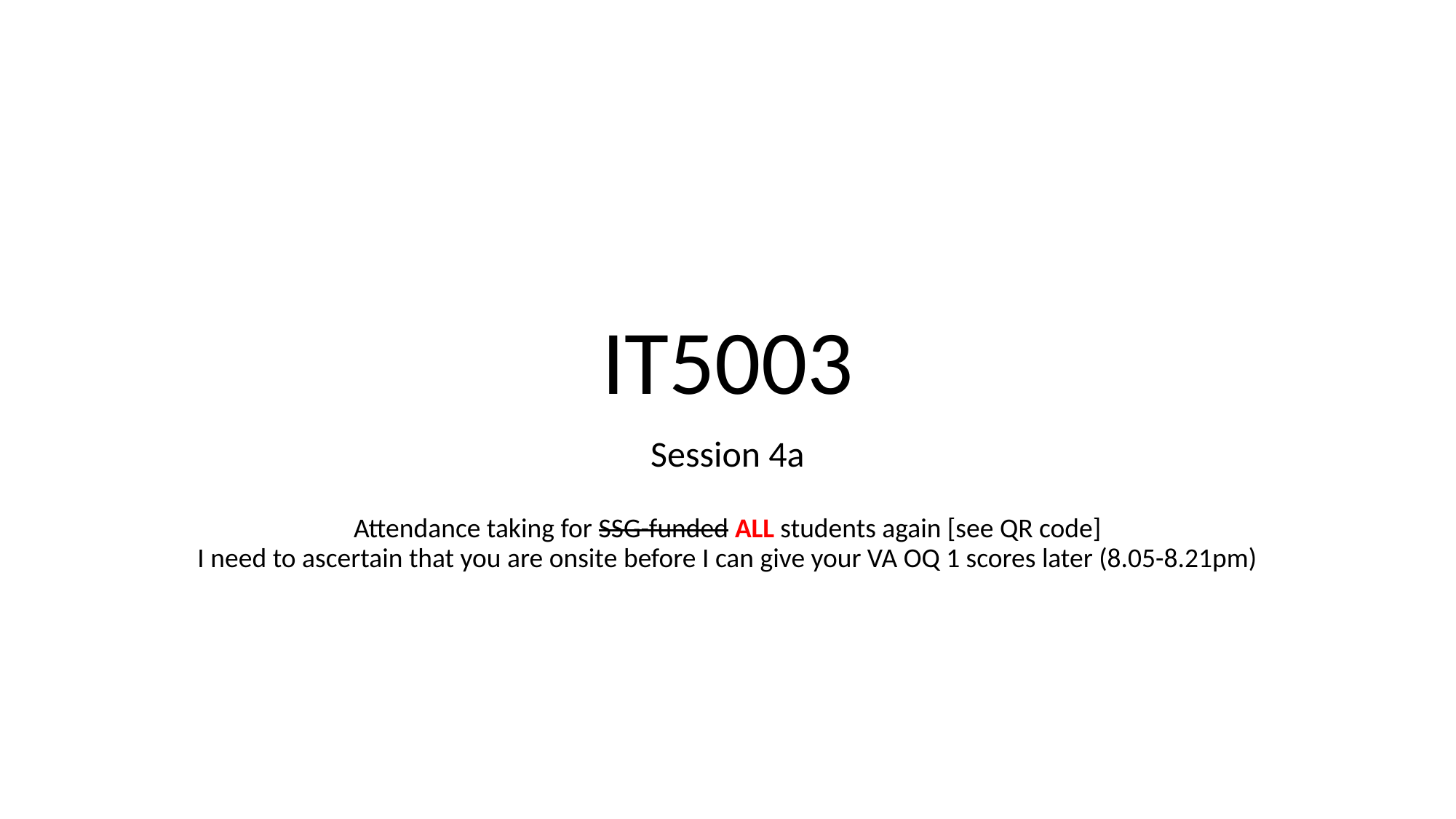

# IT5003
Session 4a

Attendance taking for SSG-funded ALL students again [see QR code]
I need to ascertain that you are onsite before I can give your VA OQ 1 scores later (8.05-8.21pm)